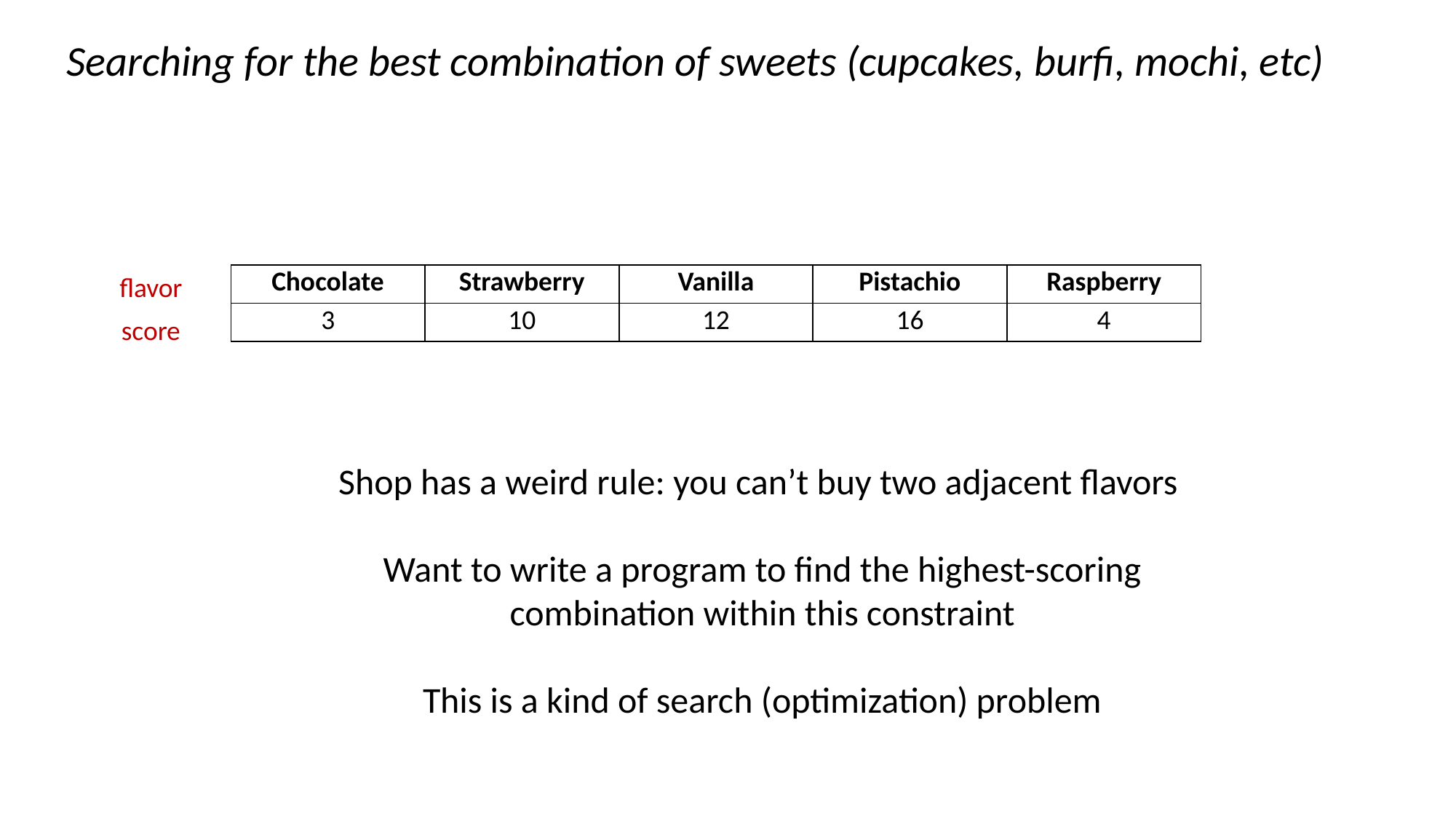

Searching for the best combination of sweets (cupcakes, burfi, mochi, etc)
flavor
| Chocolate | Strawberry | Vanilla | Pistachio | Raspberry |
| --- | --- | --- | --- | --- |
| 3 | 10 | 12 | 16 | 4 |
score
Shop has a weird rule: you can’t buy two adjacent flavors

Want to write a program to find the highest-scoring combination within this constraint

This is a kind of search (optimization) problem